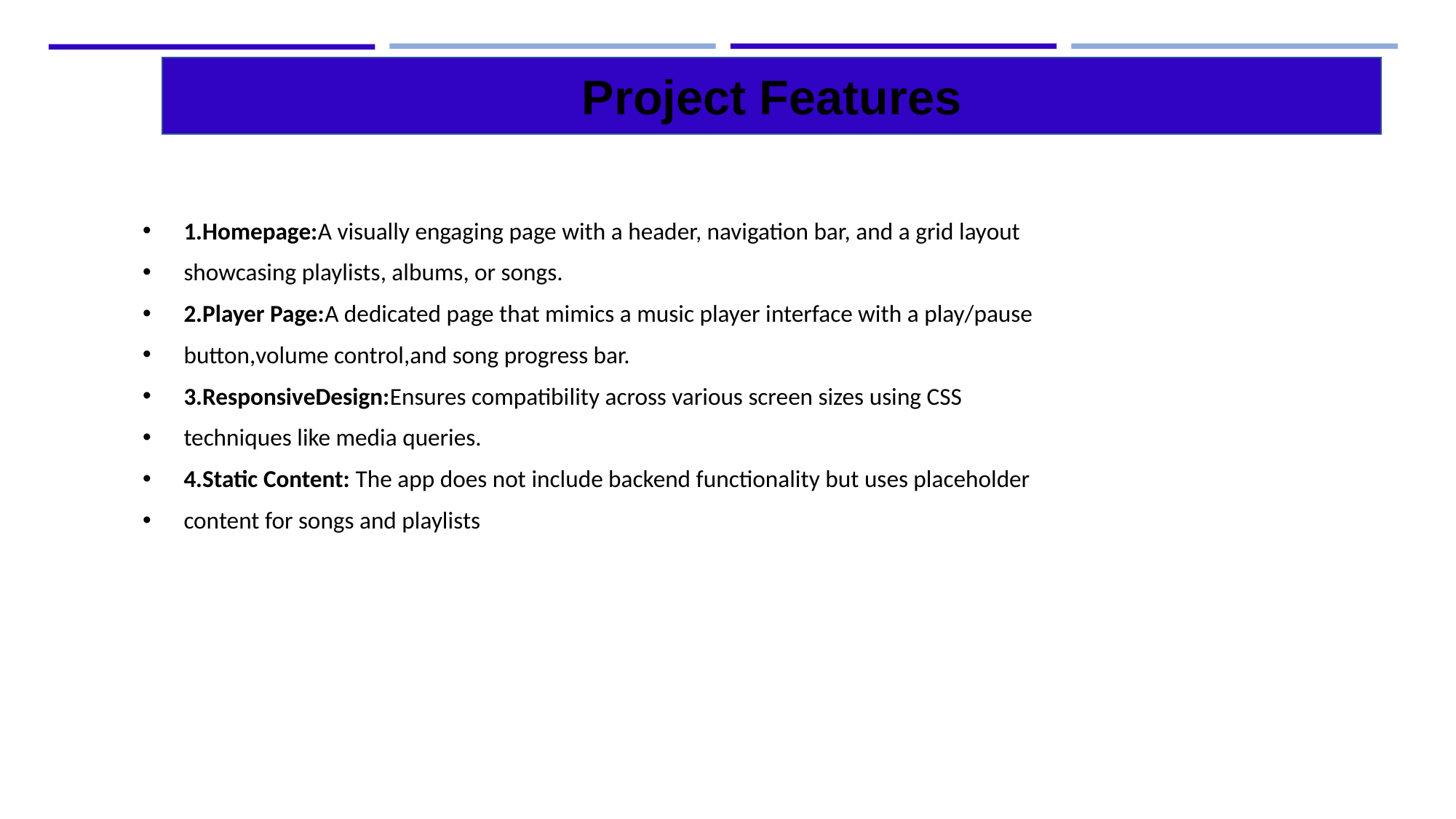

Project Features
1.Homepage:A visually engaging page with a header, navigation bar, and a grid layout
showcasing playlists, albums, or songs.
2.Player Page:A dedicated page that mimics a music player interface with a play/pause
button,volume control,and song progress bar.
3.ResponsiveDesign:Ensures compatibility across various screen sizes using CSS
techniques like media queries.
4.Static Content: The app does not include backend functionality but uses placeholder
content for songs and playlists